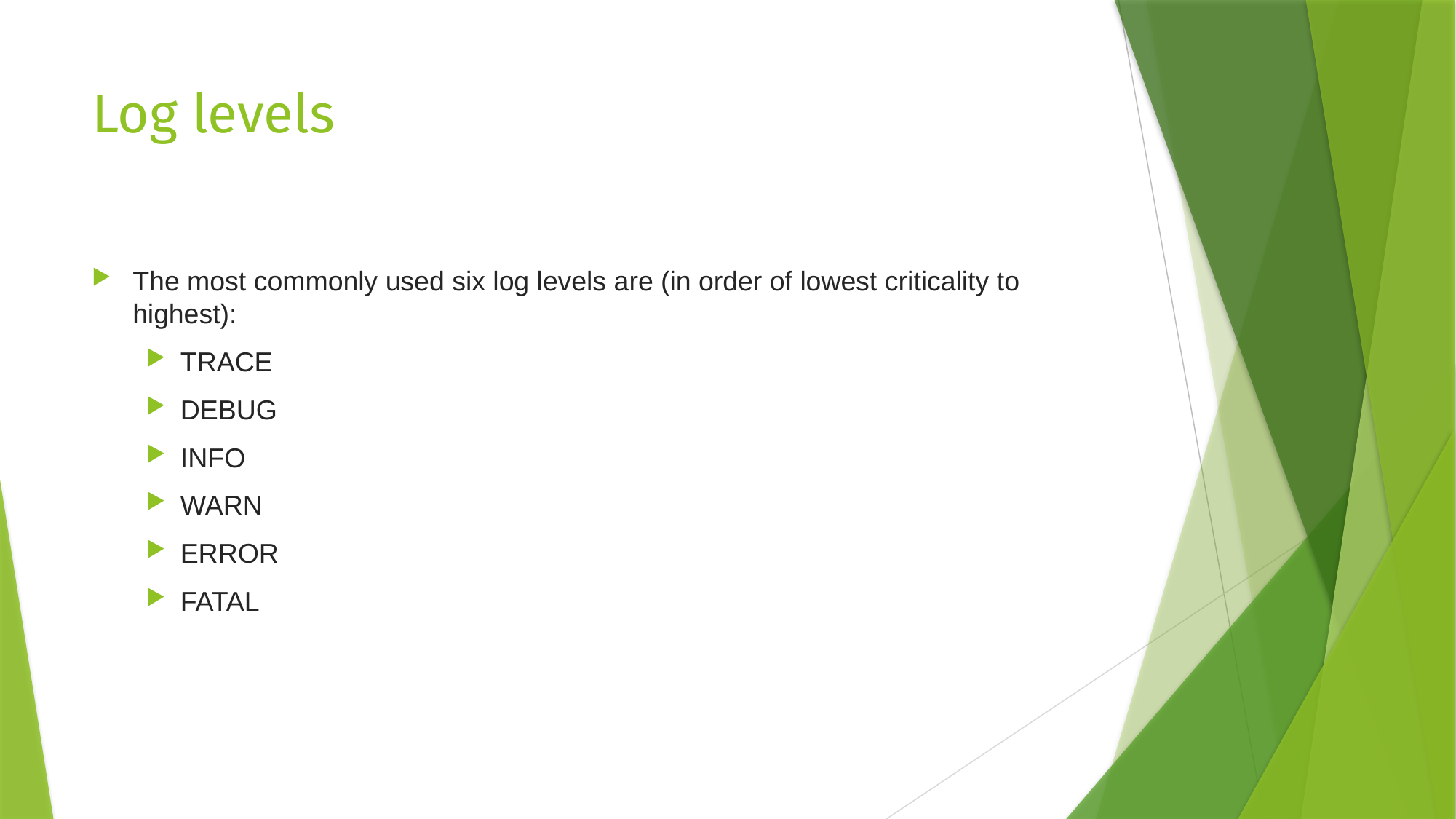

# Log levels
The most commonly used six log levels are (in order of lowest criticality to highest):
TRACE
DEBUG
INFO
WARN
ERROR
FATAL